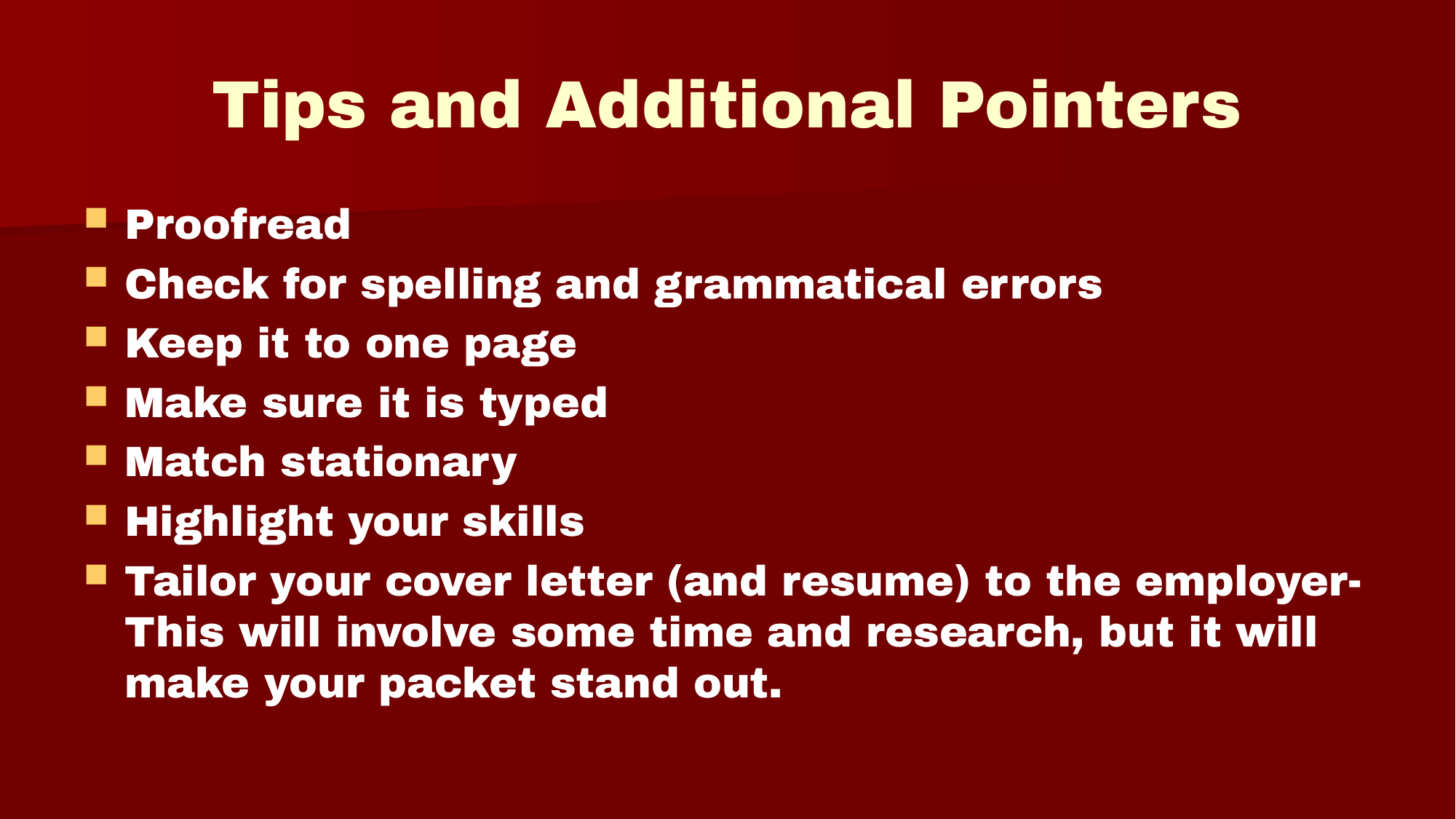

# Tips and Additional Pointers
Proofread
Check for spelling and grammatical errors
Keep it to one page
Make sure it is typed
Match stationary
Highlight your skills
Tailor your cover letter (and resume) to the employer- This will involve some time and research, but it will make your packet stand out.